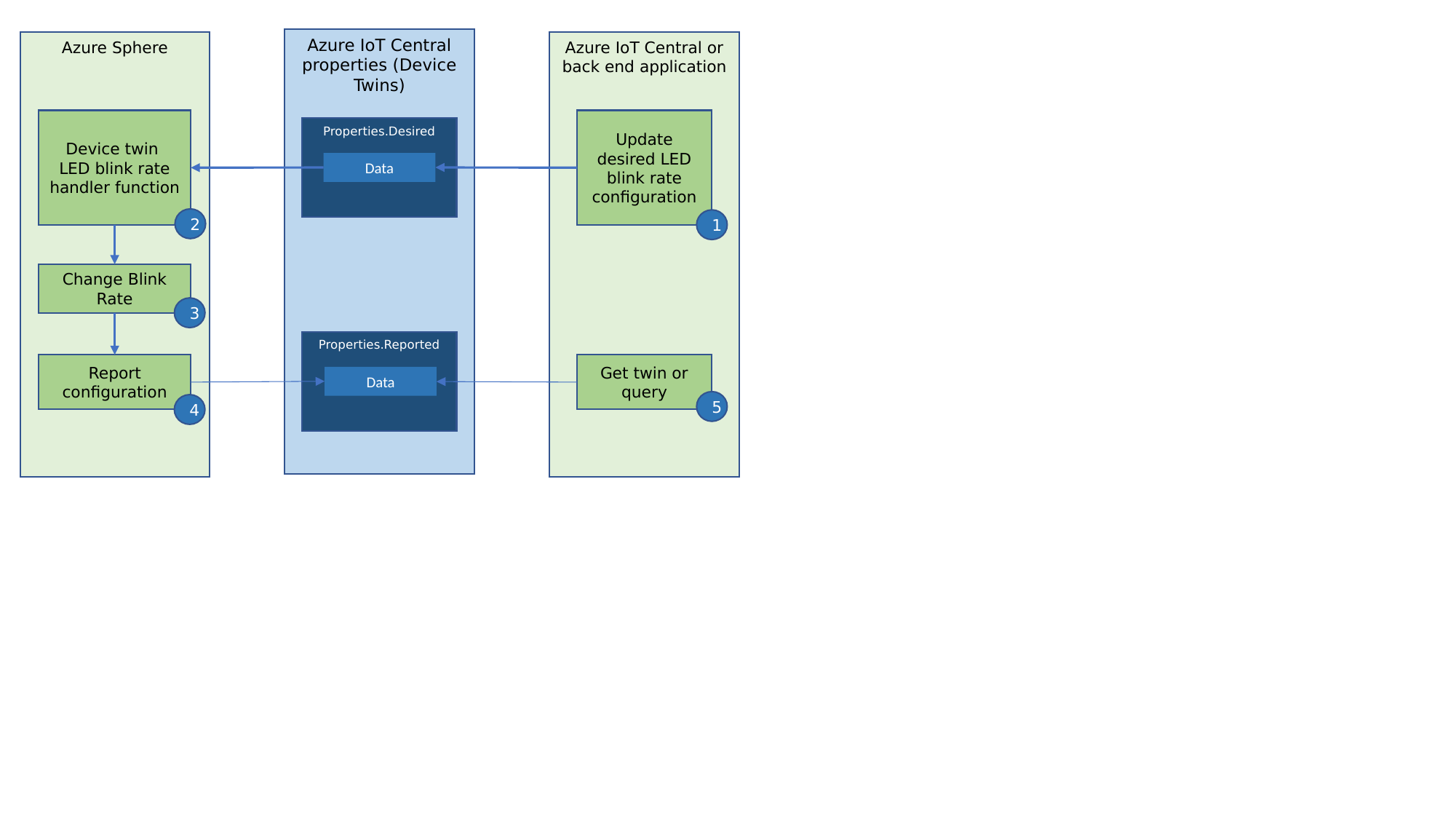

Azure IoT Central properties (Device Twins)
Azure IoT Central or back end application
Azure Sphere
Device twin
LED blink rate handler function
Update desired LED blink rate configuration
Properties.Desired
Data
2
1
Change Blink Rate
3
Properties.Reported
Get twin or query
Report configuration
Data
5
4